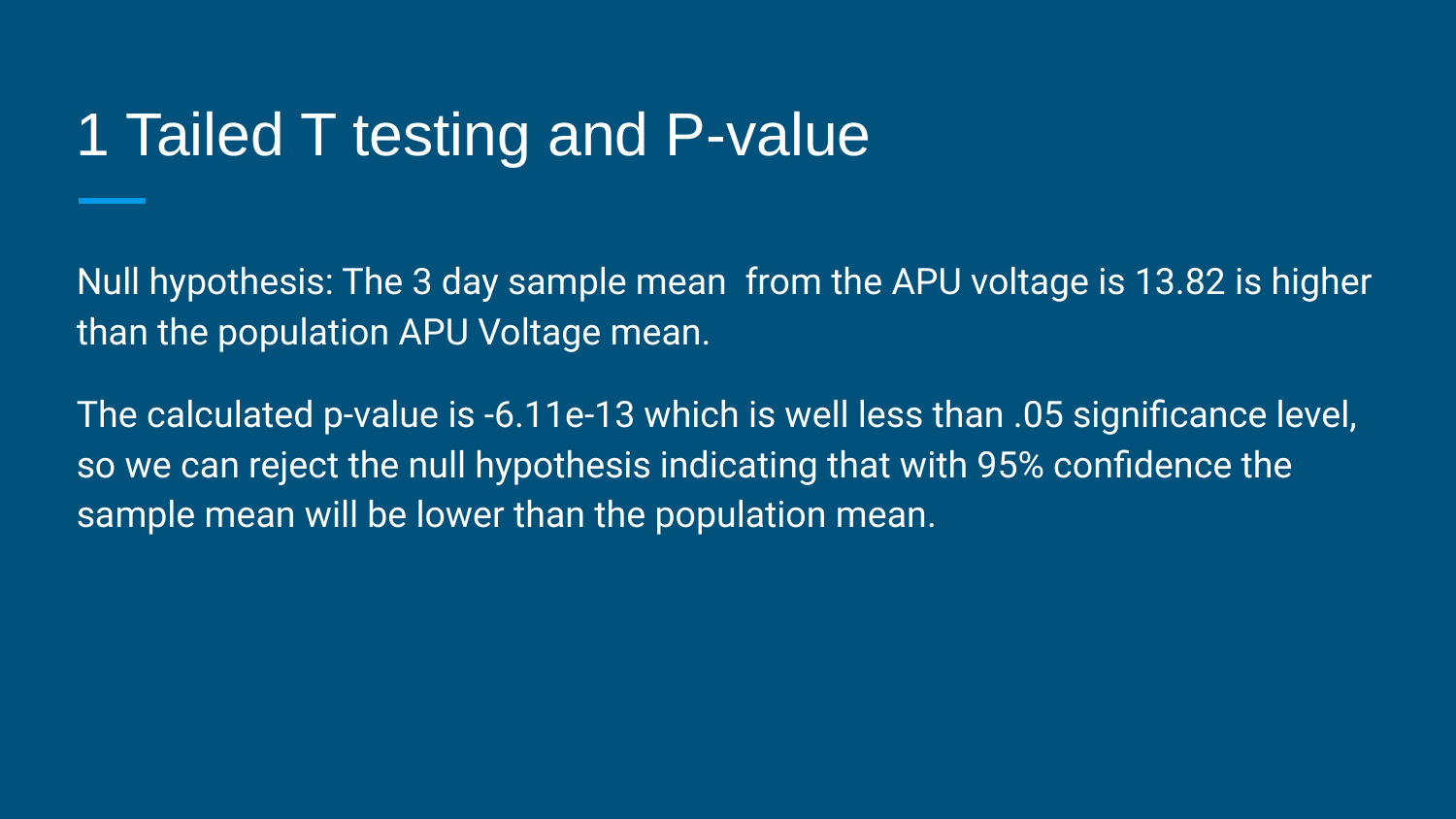

# 1 Tailed T testing and P-value
Null hypothesis: The 3 day sample mean  from the APU voltage is 13.82 is higher than the population APU Voltage mean.
The calculated p-value is -6.11e-13 which is well less than .05 significance level, so we can reject the null hypothesis indicating that with 95% confidence the sample mean will be lower than the population mean.